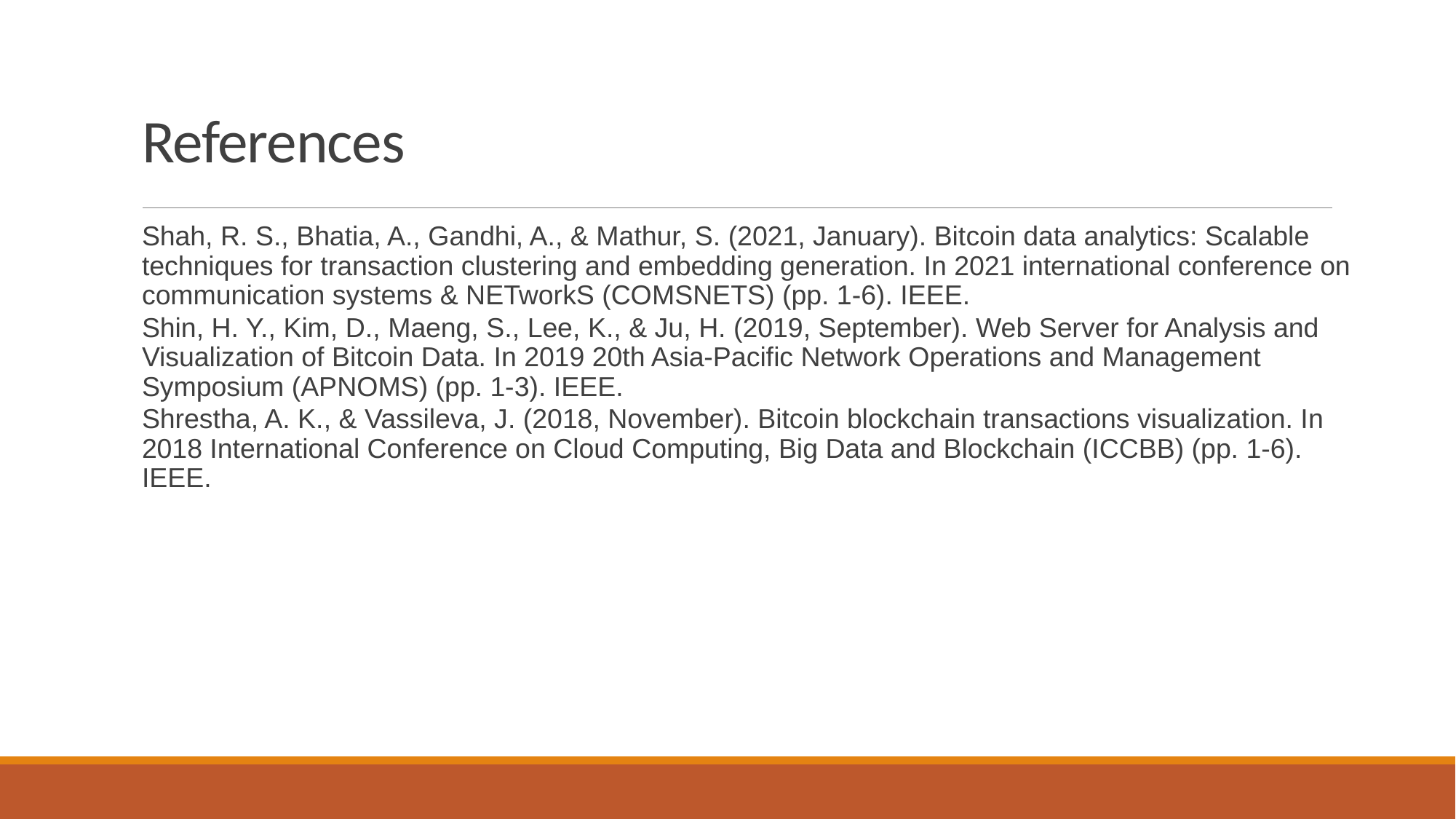

# References
Shah, R. S., Bhatia, A., Gandhi, A., & Mathur, S. (2021, January). Bitcoin data analytics: Scalable techniques for transaction clustering and embedding generation. In 2021 international conference on communication systems & NETworkS (COMSNETS) (pp. 1-6). IEEE.
Shin, H. Y., Kim, D., Maeng, S., Lee, K., & Ju, H. (2019, September). Web Server for Analysis and Visualization of Bitcoin Data. In 2019 20th Asia-Pacific Network Operations and Management Symposium (APNOMS) (pp. 1-3). IEEE.
Shrestha, A. K., & Vassileva, J. (2018, November). Bitcoin blockchain transactions visualization. In 2018 International Conference on Cloud Computing, Big Data and Blockchain (ICCBB) (pp. 1-6). IEEE.